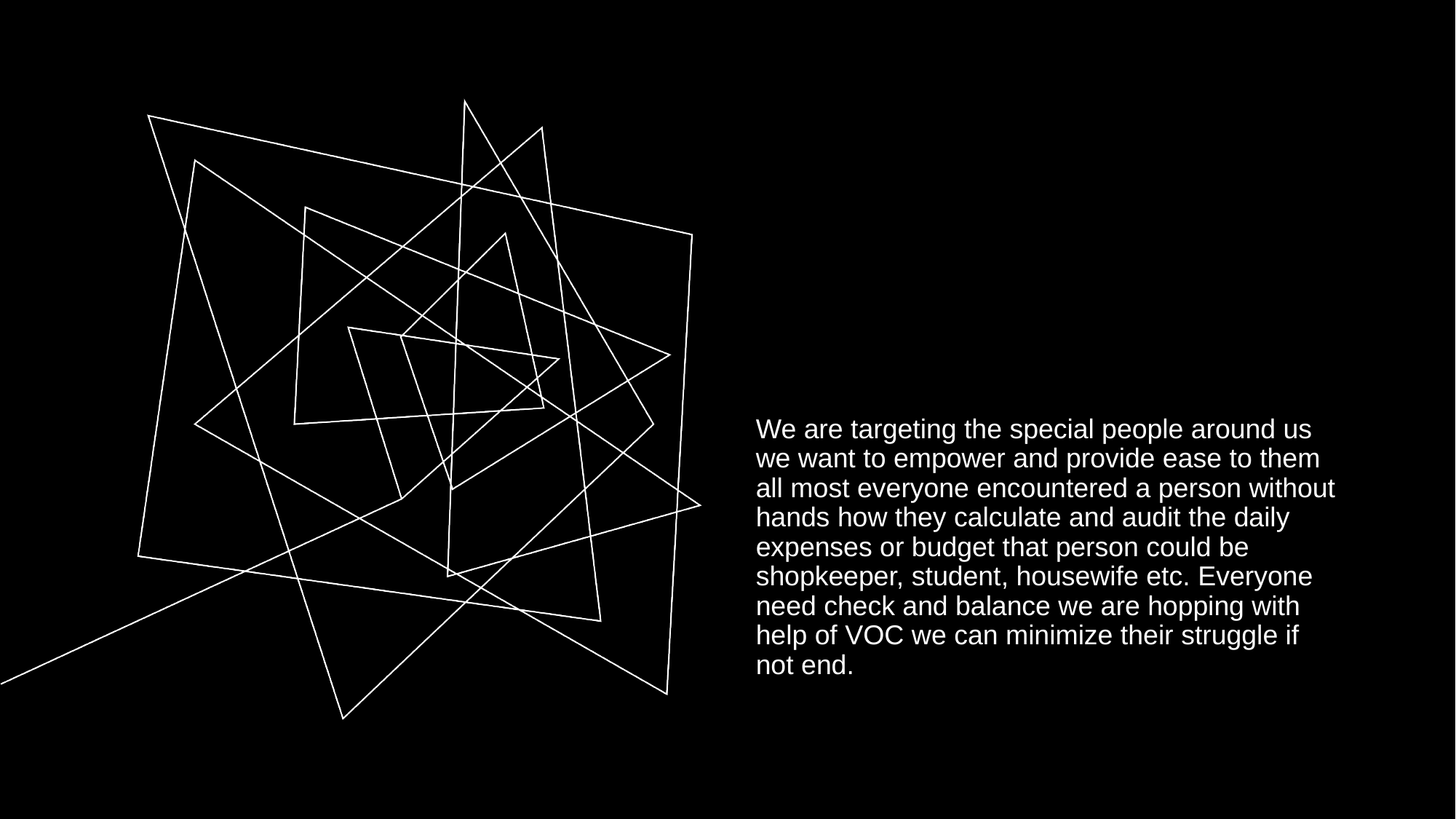

We are targeting the special people around us we want to empower and provide ease to them all most everyone encountered a person without hands how they calculate and audit the daily expenses or budget that person could be shopkeeper, student, housewife etc. Everyone need check and balance we are hopping with help of VOC we can minimize their struggle if not end.